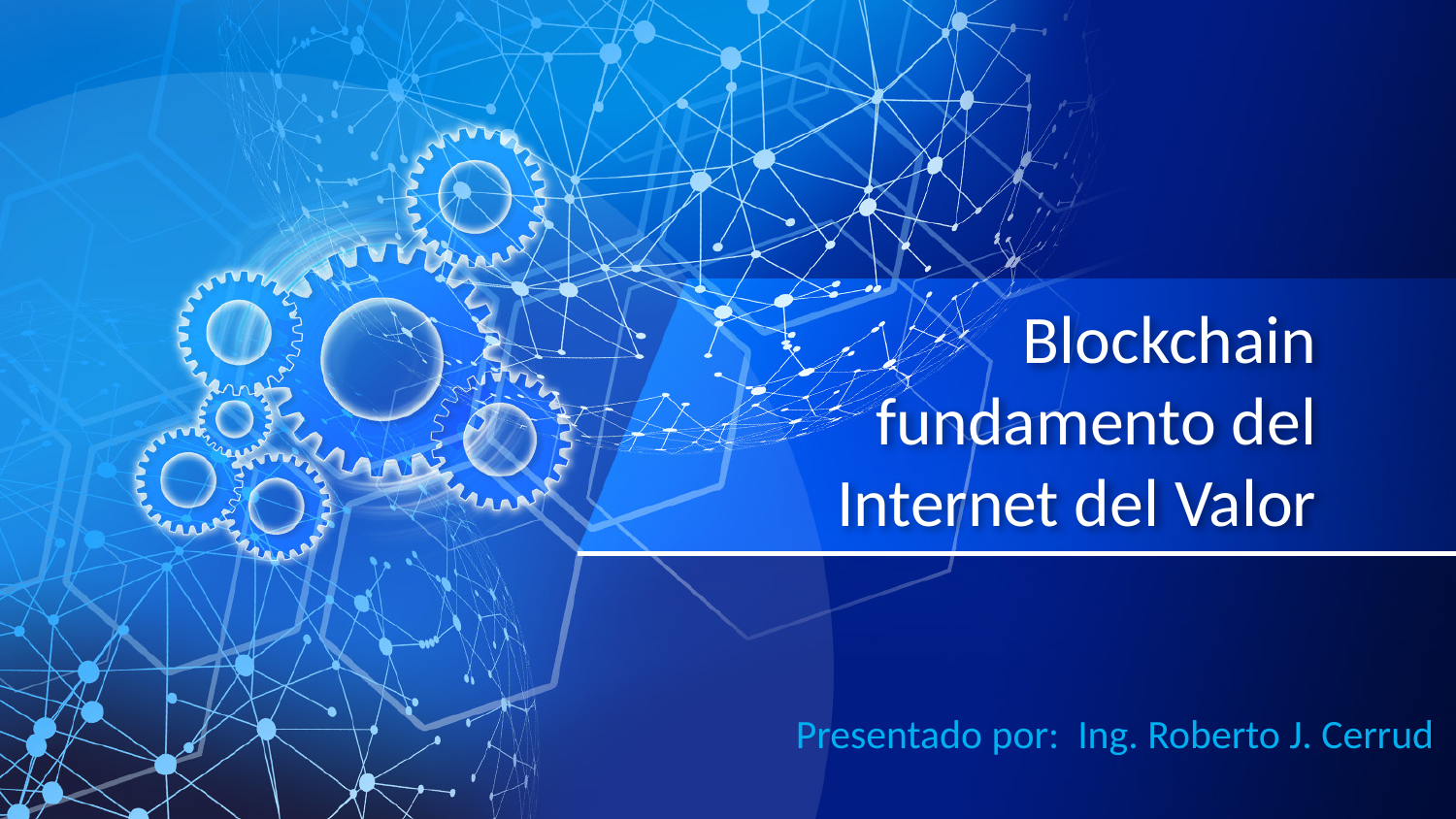

# Blockchain fundamento del Internet del Valor
Presentado por:  Ing. Roberto J. Cerrud